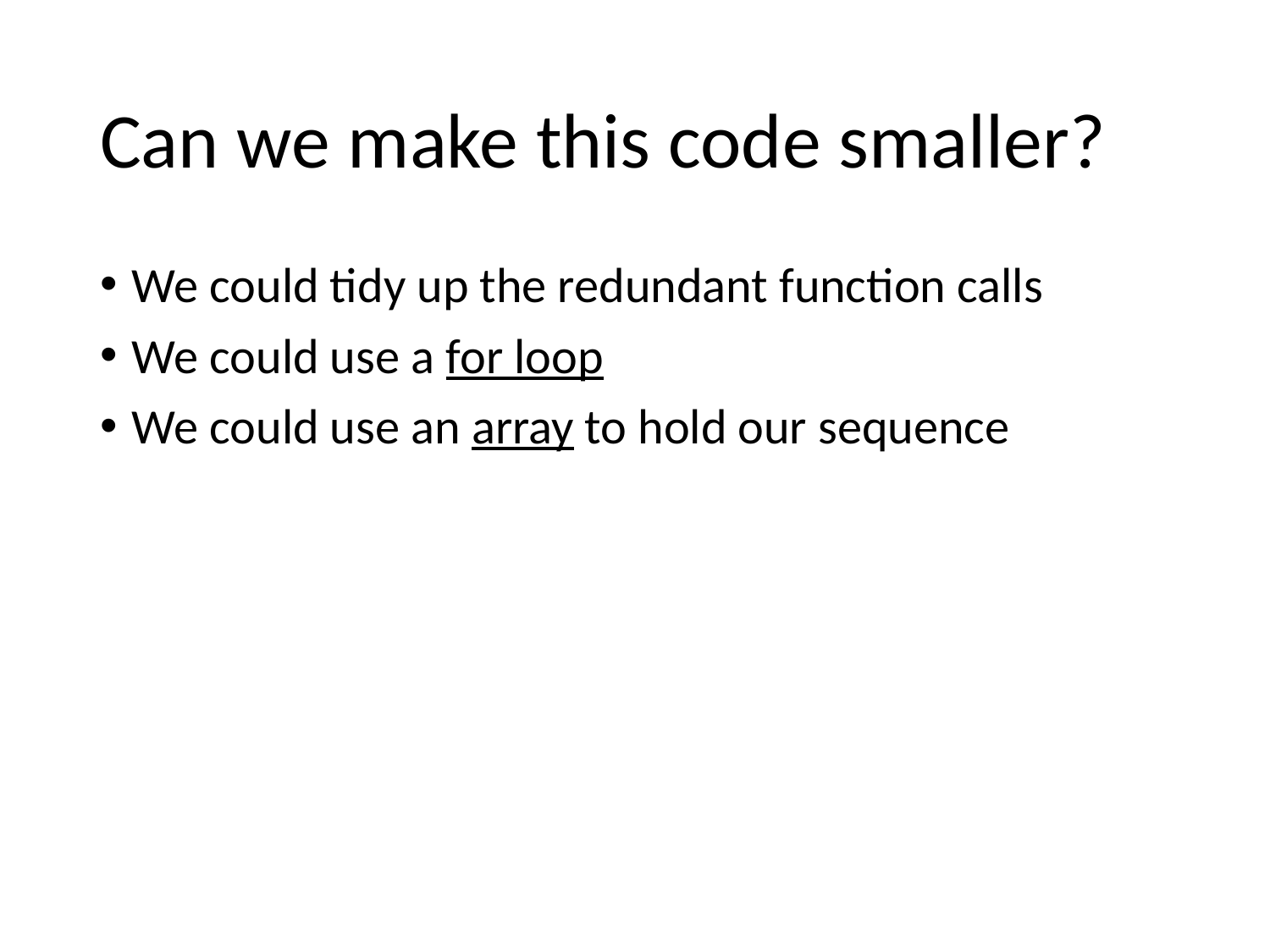

# Can we make this code smaller?
We could tidy up the redundant function calls
We could use a for loop
We could use an array to hold our sequence